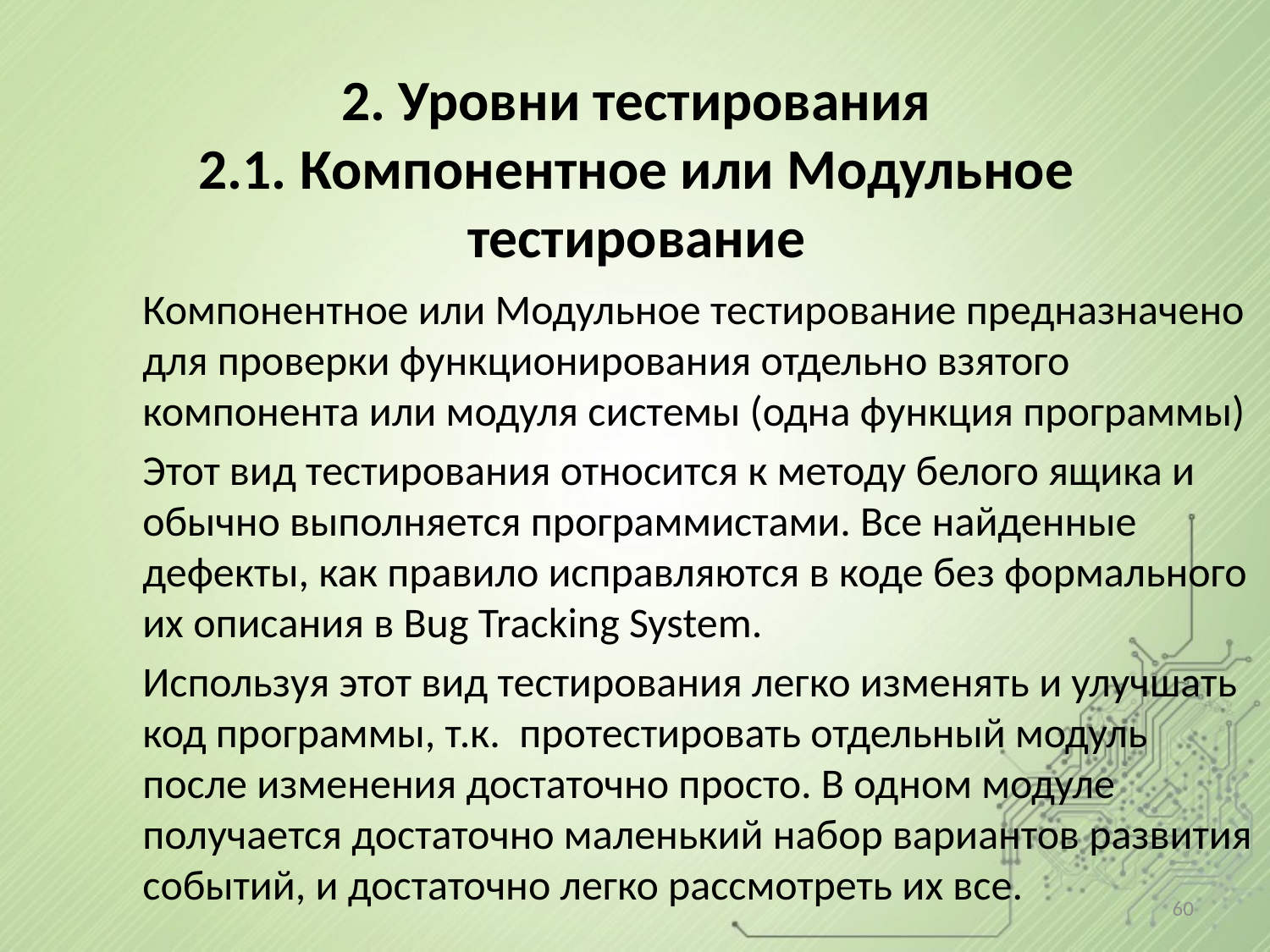

# 2. Уровни тестирования 2.1. Компонентное или Модульное тестирование
Компонентное или Модульное тестирование предназначено для проверки функционирования отдельно взятого компонента или модуля системы (одна функция программы)
Этот вид тестирования относится к методу белого ящика и обычно выполняется программистами. Все найденные дефекты, как правило исправляются в коде без формального их описания в Bug Tracking System.
Используя этот вид тестирования легко изменять и улучшать код программы, т.к.  протестировать отдельный модуль после изменения достаточно просто. В одном модуле получается достаточно маленький набор вариантов развития событий, и достаточно легко рассмотреть их все.

60